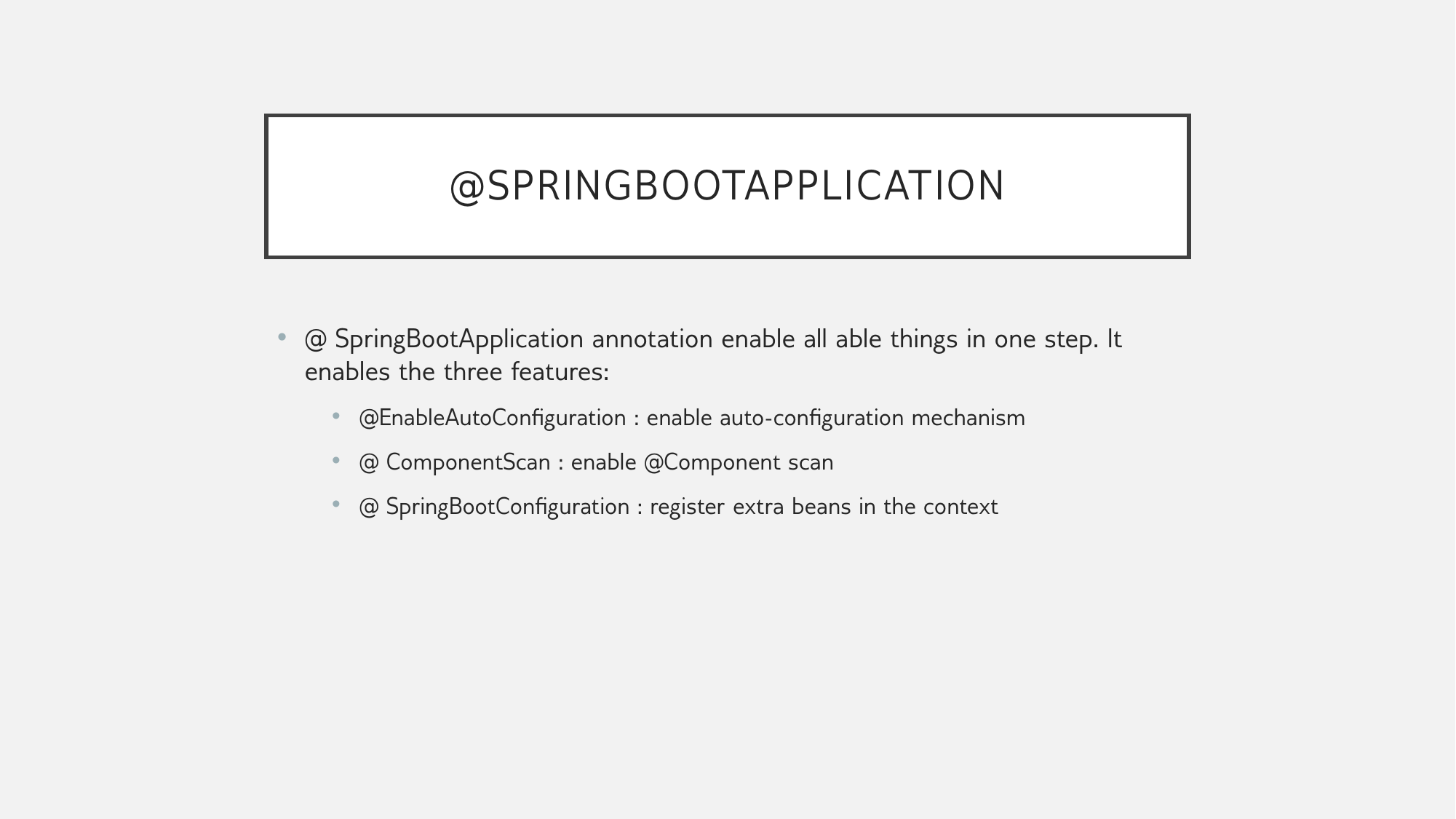

# @SpringBootApplication
@ SpringBootApplication annotation enable all able things in one step. It enables the three features:
@EnableAutoConfiguration : enable auto-configuration mechanism
@ ComponentScan : enable @Component scan
@ SpringBootConfiguration : register extra beans in the context